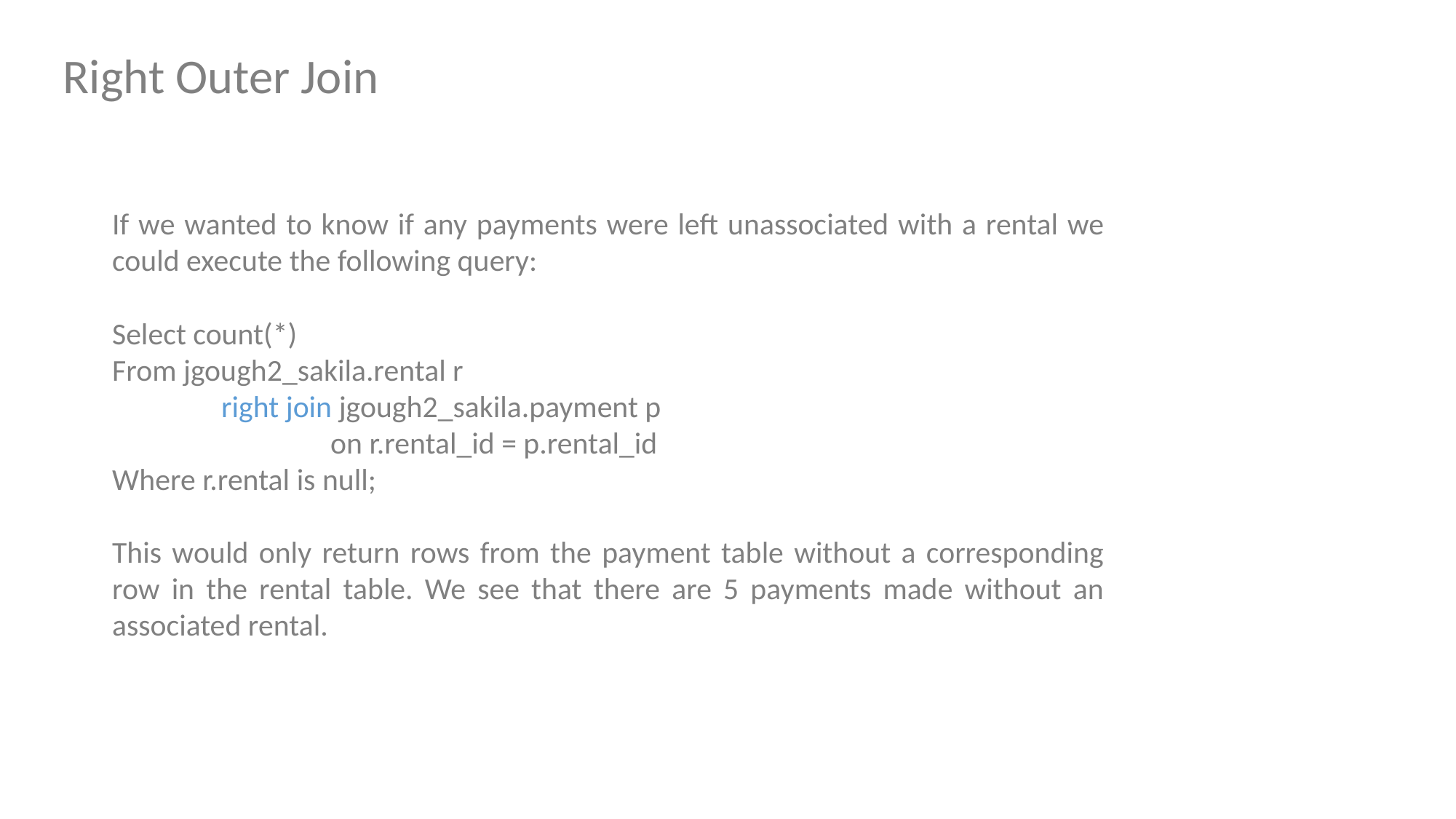

Right Outer Join
If we wanted to know if any payments were left unassociated with a rental we could execute the following query:

Select count(*)
From jgough2_sakila.rental r
	right join jgough2_sakila.payment p
		on r.rental_id = p.rental_id
Where r.rental is null;

This would only return rows from the payment table without a corresponding row in the rental table. We see that there are 5 payments made without an associated rental.